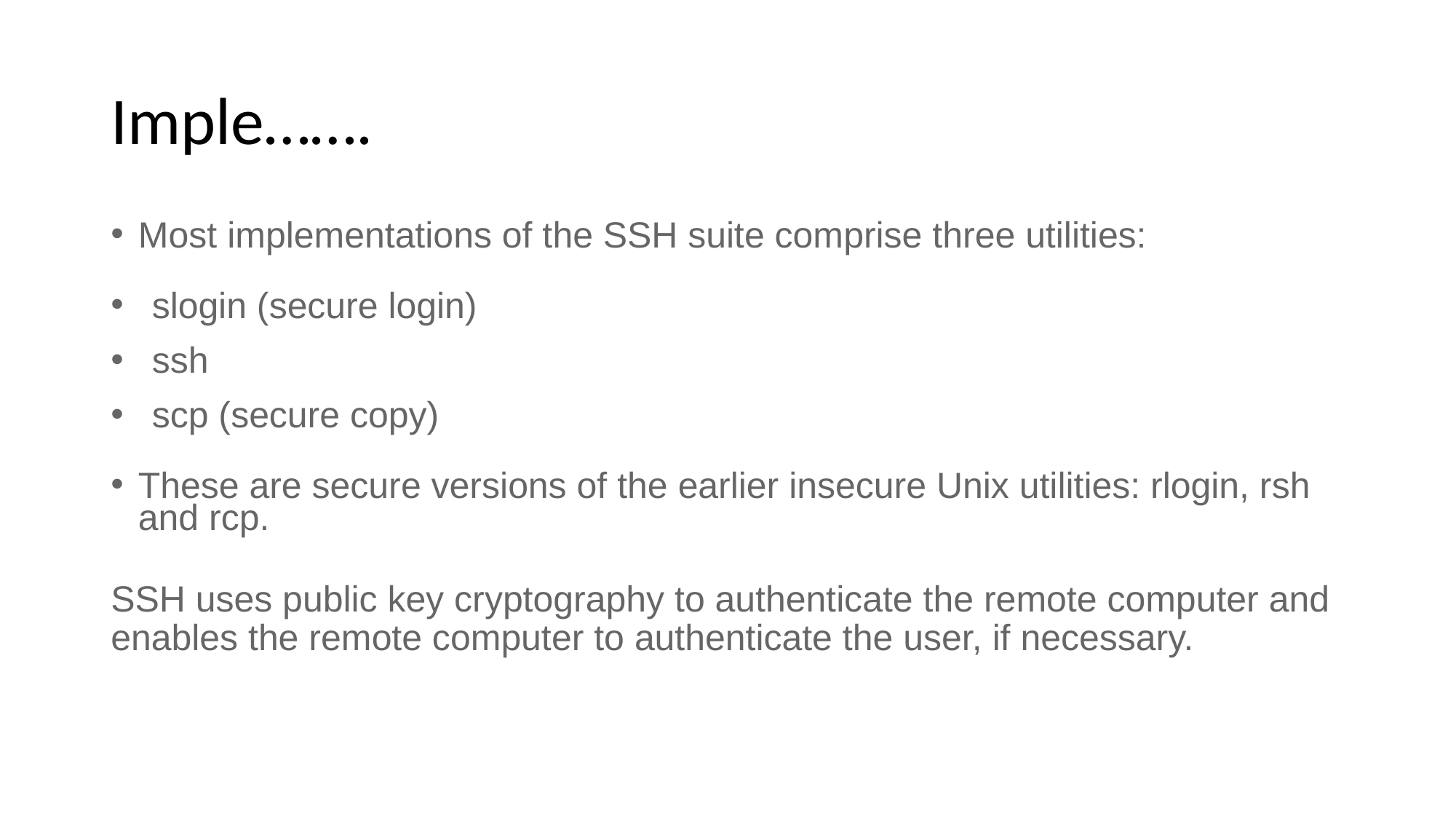

# Imple…….
Most implementations of the SSH suite comprise three utilities:
slogin (secure login)
ssh
scp (secure copy)
These are secure versions of the earlier insecure Unix utilities: rlogin, rsh and rcp.
SSH uses public key cryptography to authenticate the remote computer and enables the remote computer to authenticate the user, if necessary.